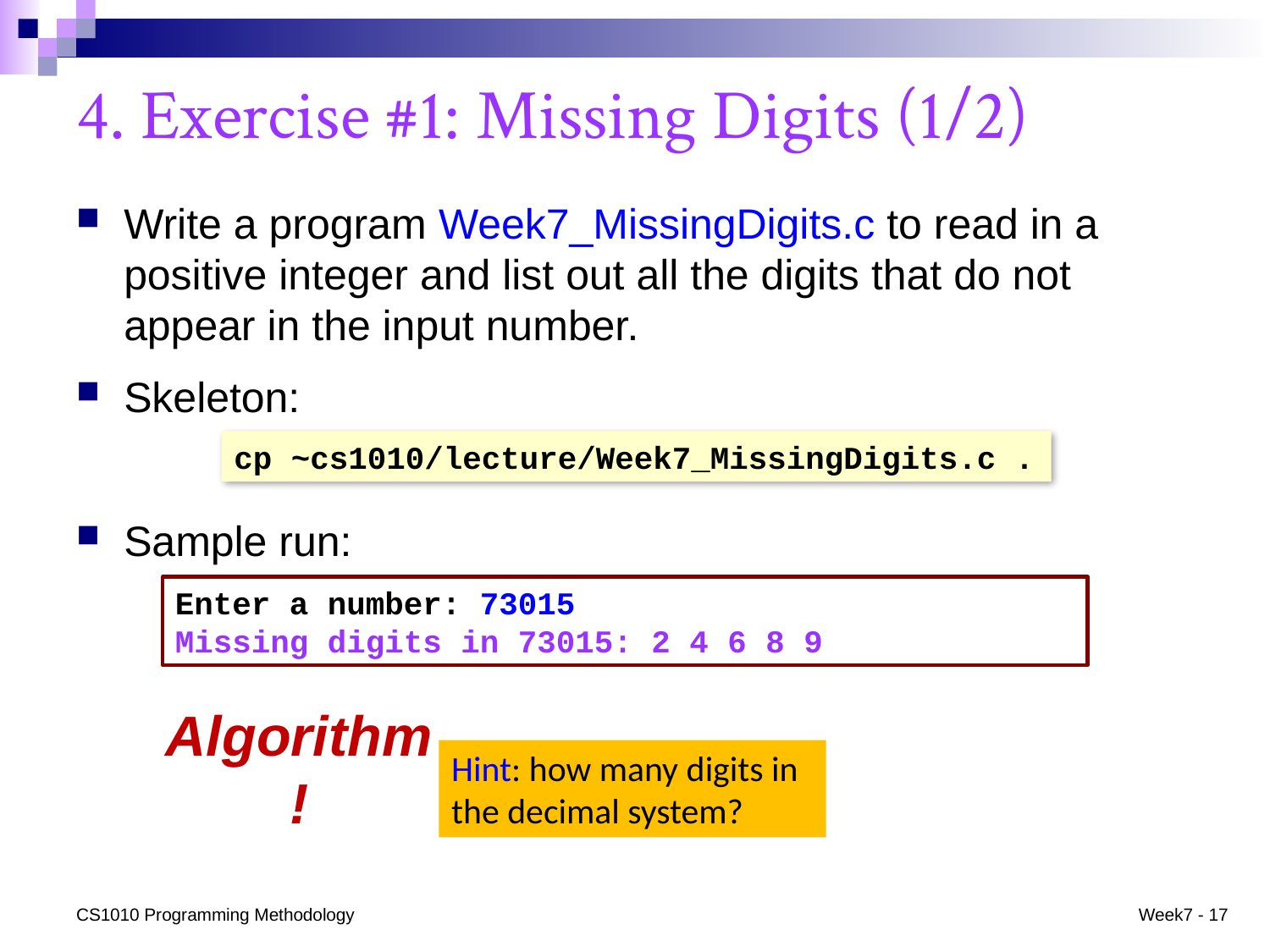

# 4. Exercise #1: Missing Digits (1/2)
Write a program Week7_MissingDigits.c to read in a positive integer and list out all the digits that do not appear in the input number.
Skeleton:

Sample run:
cp ~cs1010/lecture/Week7_MissingDigits.c .
Enter a number: 73015
Missing digits in 73015: 2 4 6 8 9
Algorithm!
Hint: how many digits in the decimal system?
CS1010 Programming Methodology
Week7 - 17